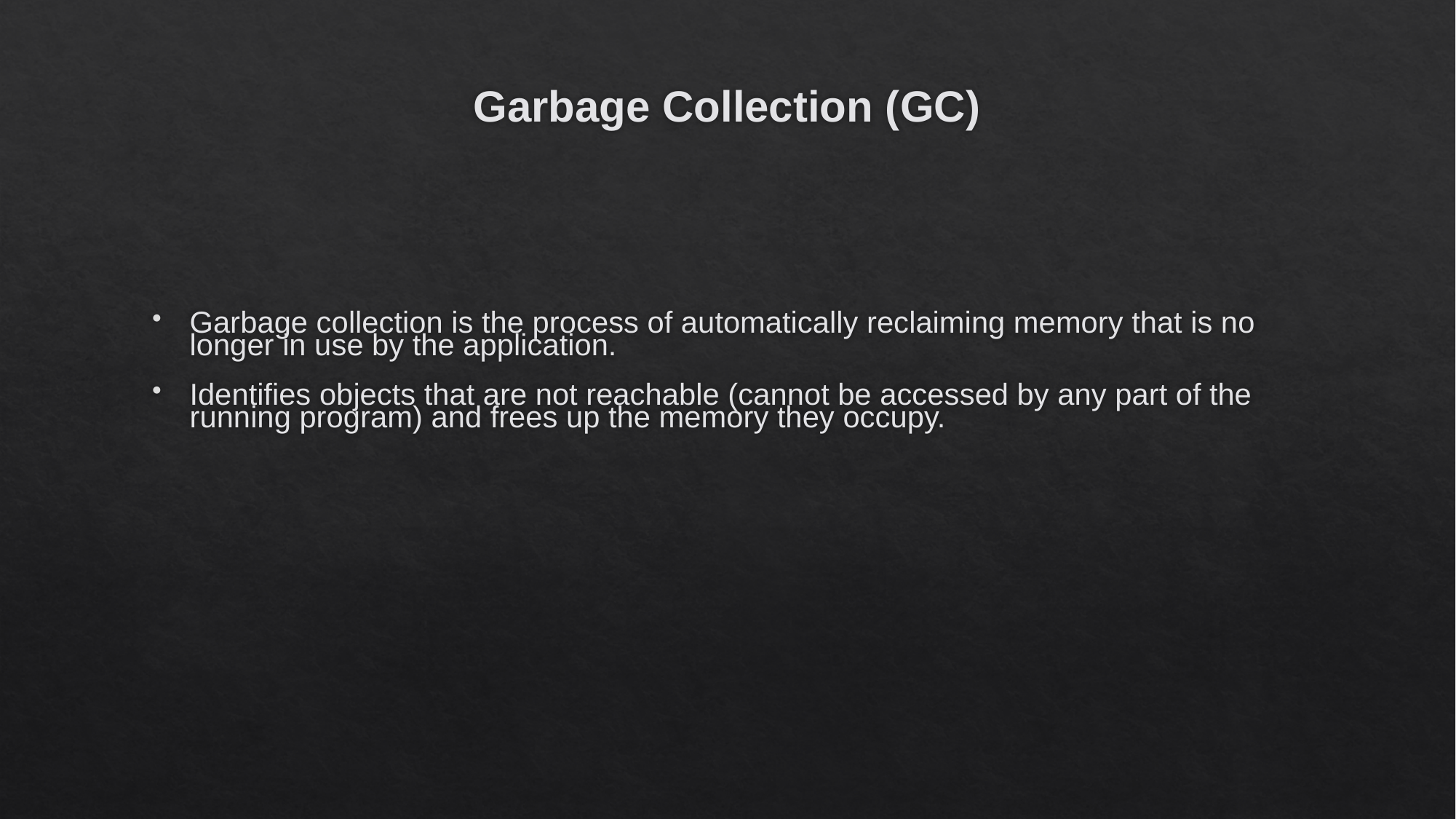

# Garbage Collection (GC)
Garbage collection is the process of automatically reclaiming memory that is no longer in use by the application.
Identifies objects that are not reachable (cannot be accessed by any part of the running program) and frees up the memory they occupy.